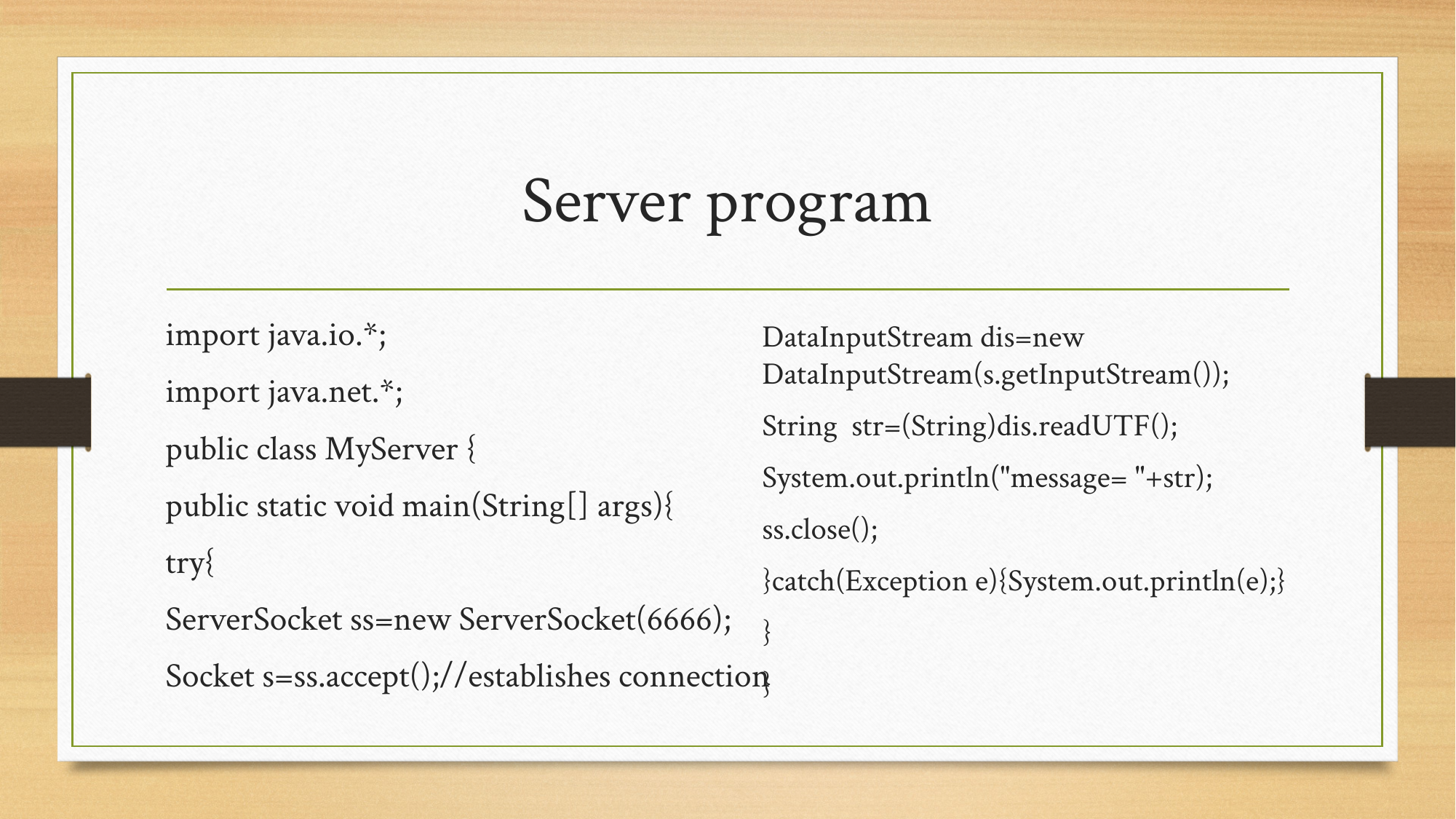

# Server program
import java.io.*;
import java.net.*;
public class MyServer {
public static void main(String[] args){
try{
ServerSocket ss=new ServerSocket(6666);
Socket s=ss.accept();//establishes connection

DataInputStream dis=new DataInputStream(s.getInputStream());
String  str=(String)dis.readUTF();
System.out.println("message= "+str);
ss.close();
}catch(Exception e){System.out.println(e);}
}
}